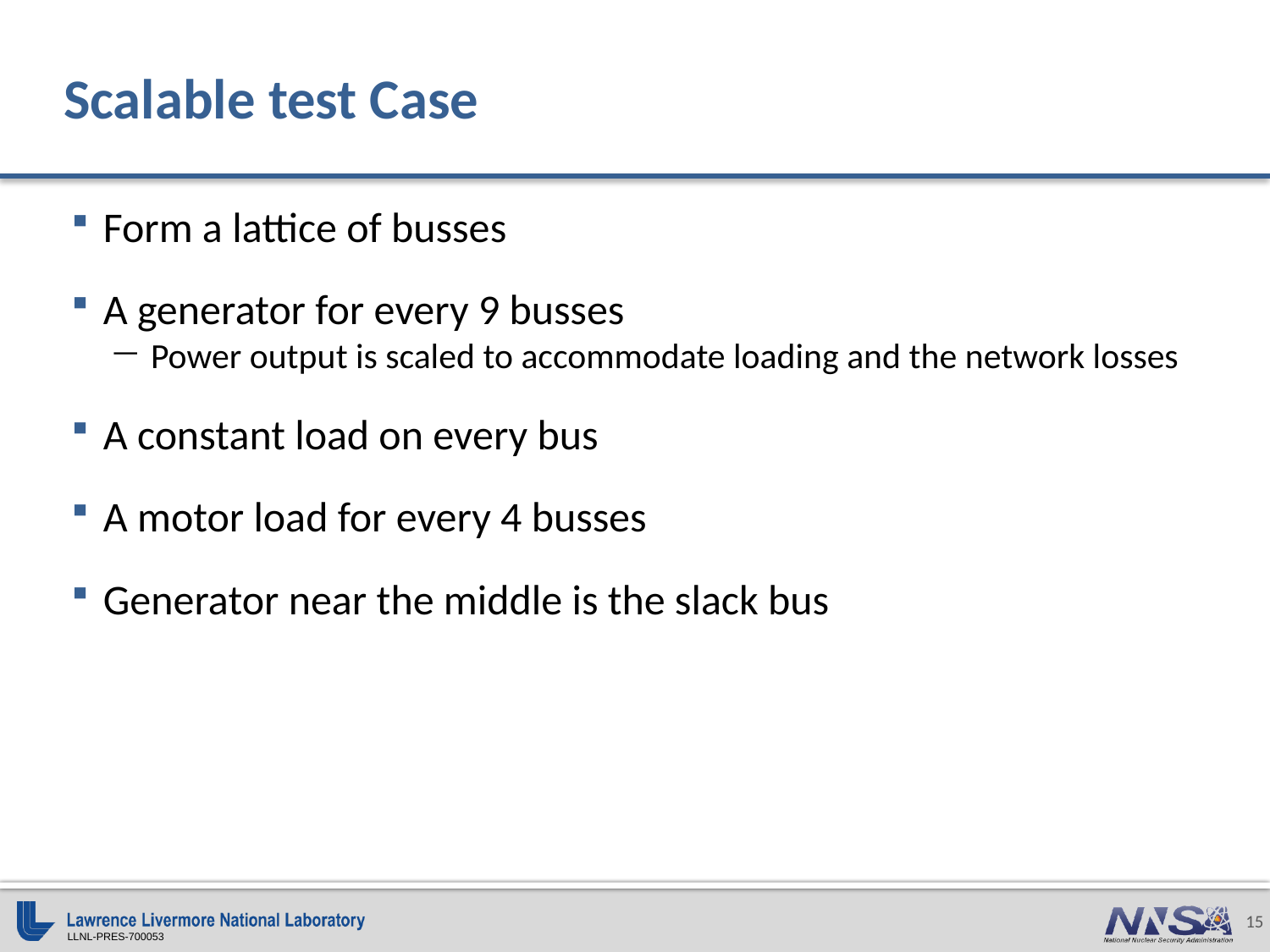

# Scalable test Case
Form a lattice of busses
A generator for every 9 busses
Power output is scaled to accommodate loading and the network losses
A constant load on every bus
A motor load for every 4 busses
Generator near the middle is the slack bus